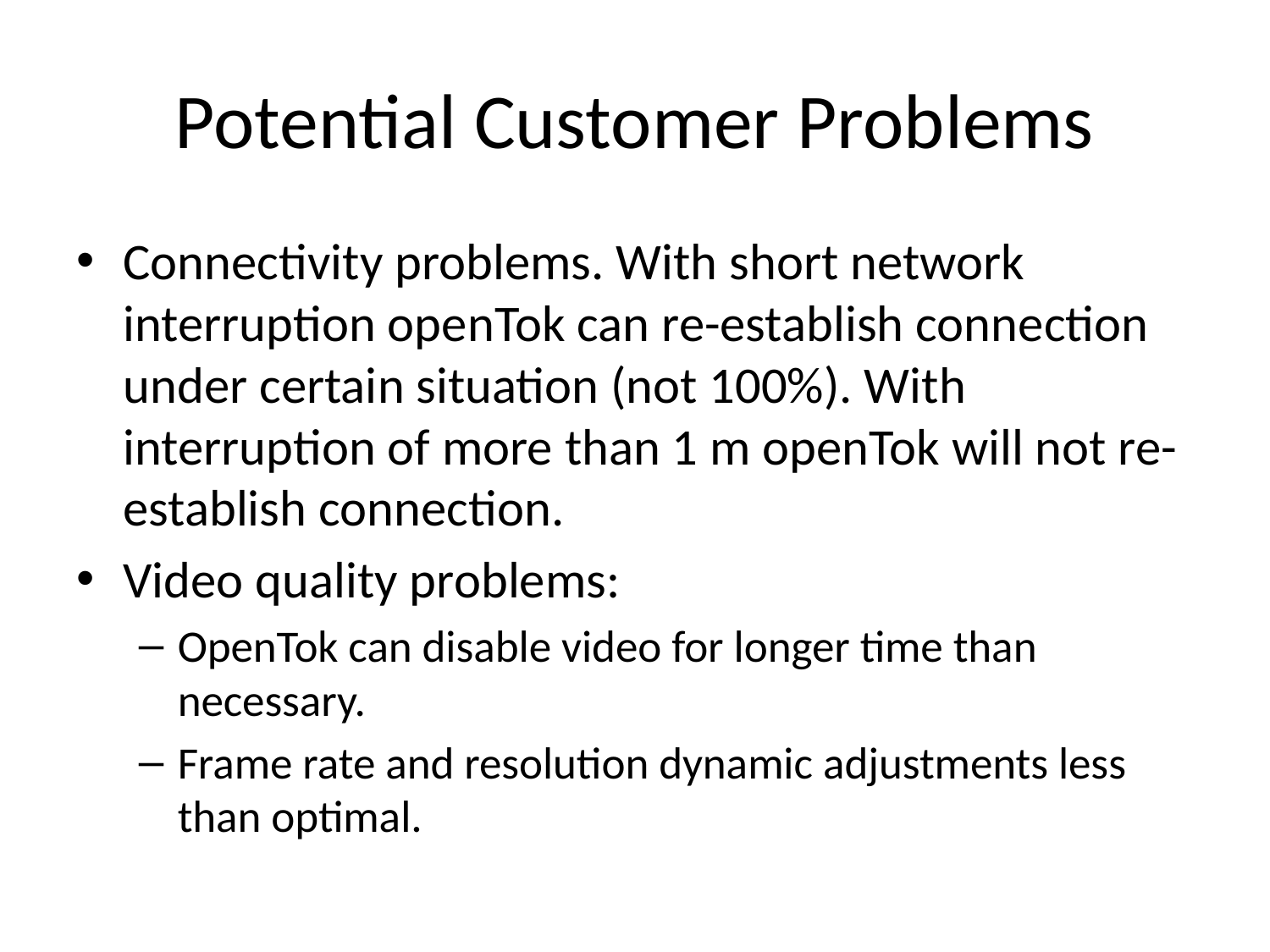

# Potential Customer Problems
Connectivity problems. With short network interruption openTok can re-establish connection under certain situation (not 100%). With interruption of more than 1 m openTok will not re-establish connection.
Video quality problems:
OpenTok can disable video for longer time than necessary.
Frame rate and resolution dynamic adjustments less than optimal.